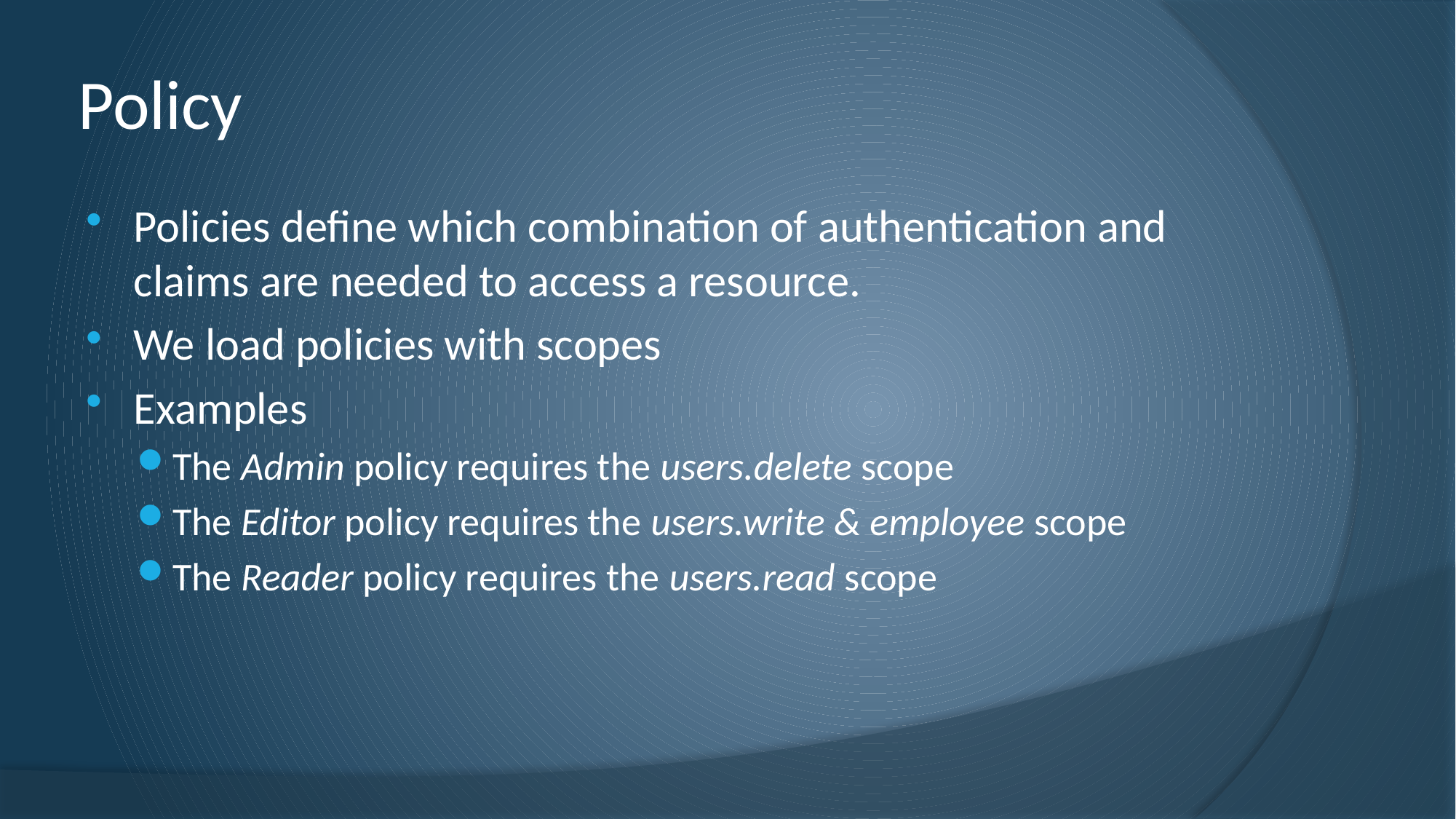

# Policy
Policies define which combination of authentication and claims are needed to access a resource.
We load policies with scopes
Examples
The Admin policy requires the users.delete scope
The Editor policy requires the users.write & employee scope
The Reader policy requires the users.read scope